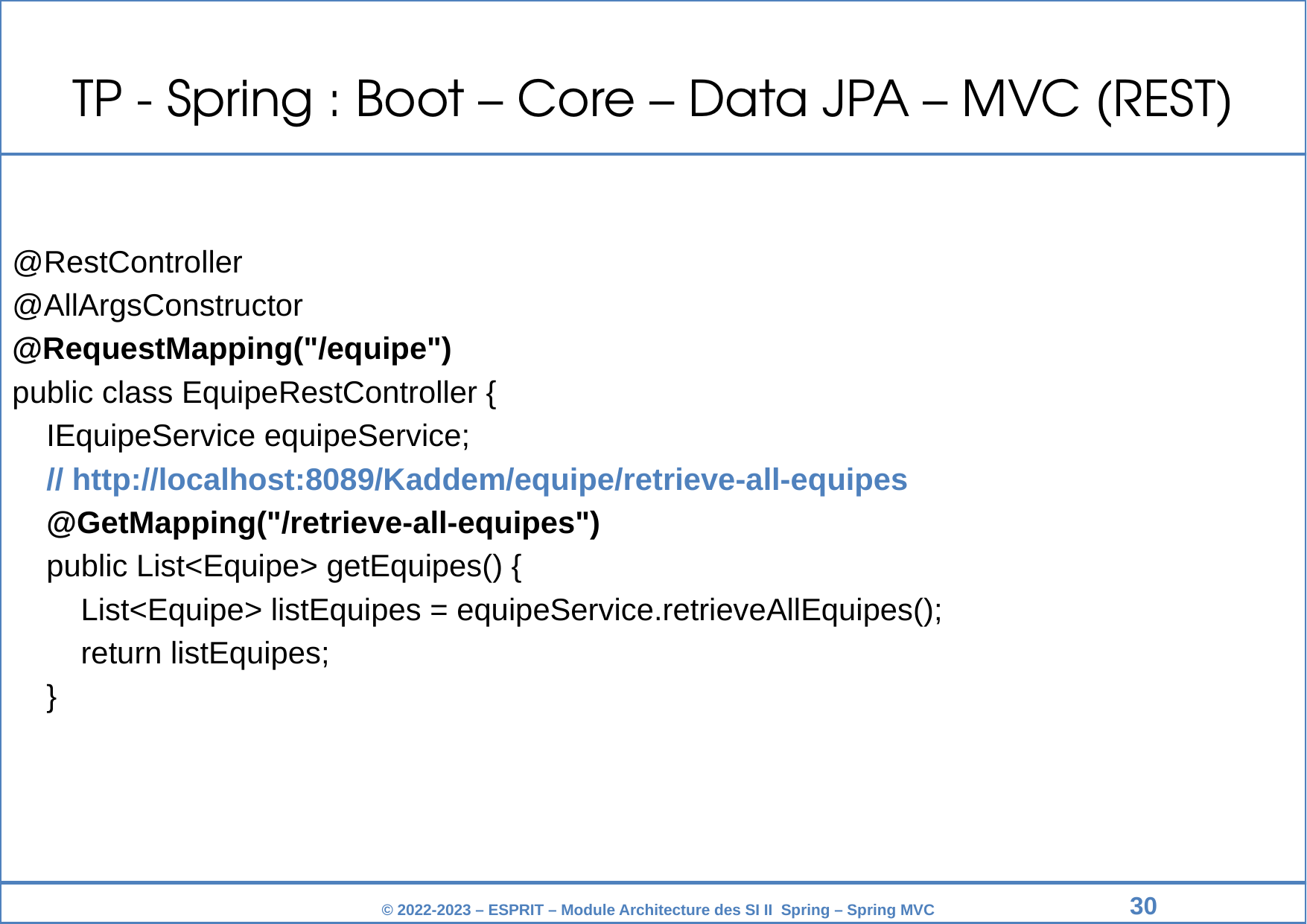

TP - Spring : Boot – Core – Data JPA – MVC (REST)

@RestController
@AllArgsConstructor
@RequestMapping("/equipe")
public class EquipeRestController {
    IEquipeService equipeService;
    // http://localhost:8089/Kaddem/equipe/retrieve-all-equipes
    @GetMapping("/retrieve-all-equipes")
    public List<Equipe> getEquipes() {
        List<Equipe> listEquipes = equipeService.retrieveAllEquipes();
        return listEquipes;
    }

30